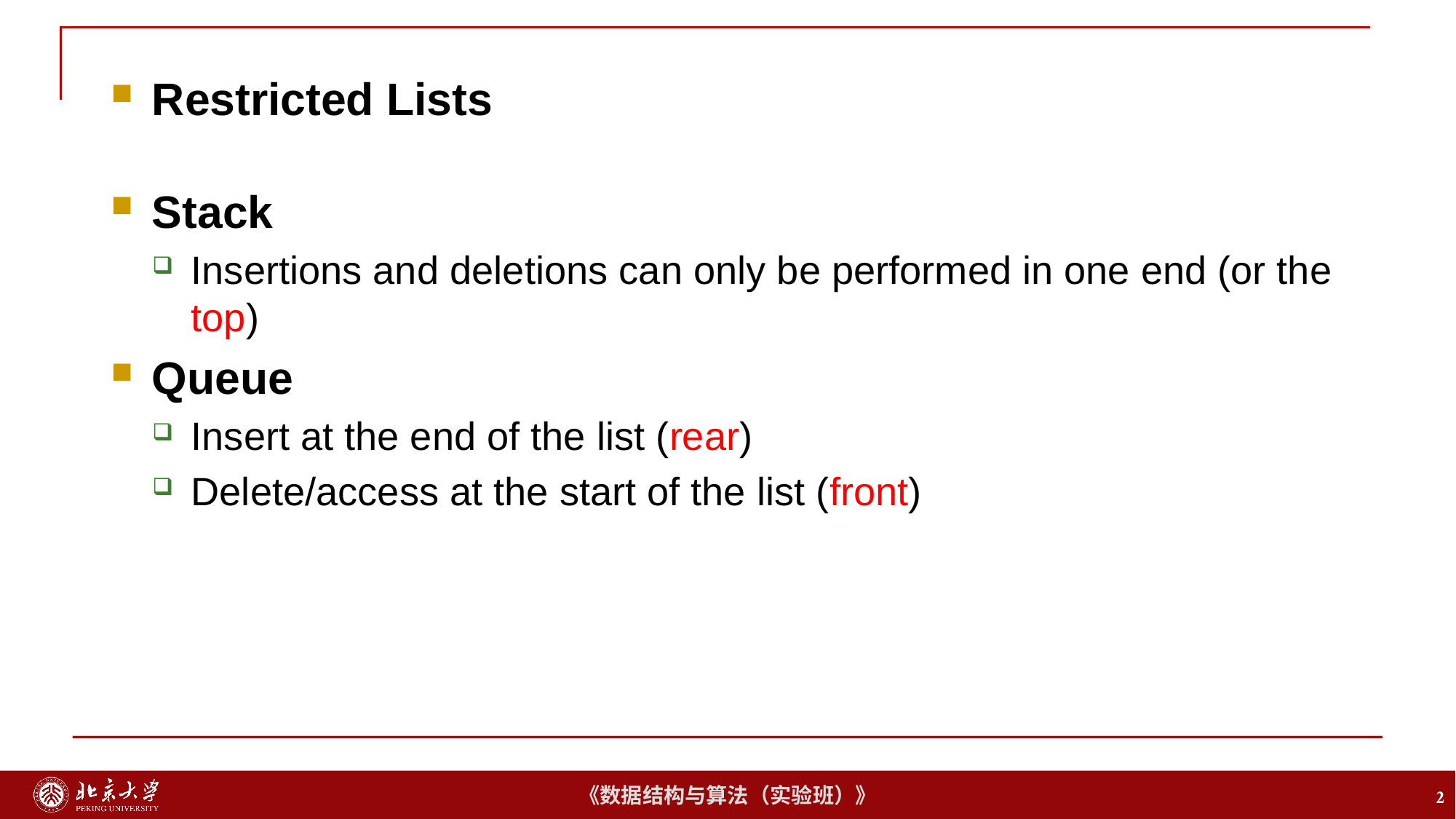

Restricted Lists
Stack
Insertions and deletions can only be performed in one end (or the top)
Queue
Insert at the end of the list (rear)
Delete/access at the start of the list (front)
2